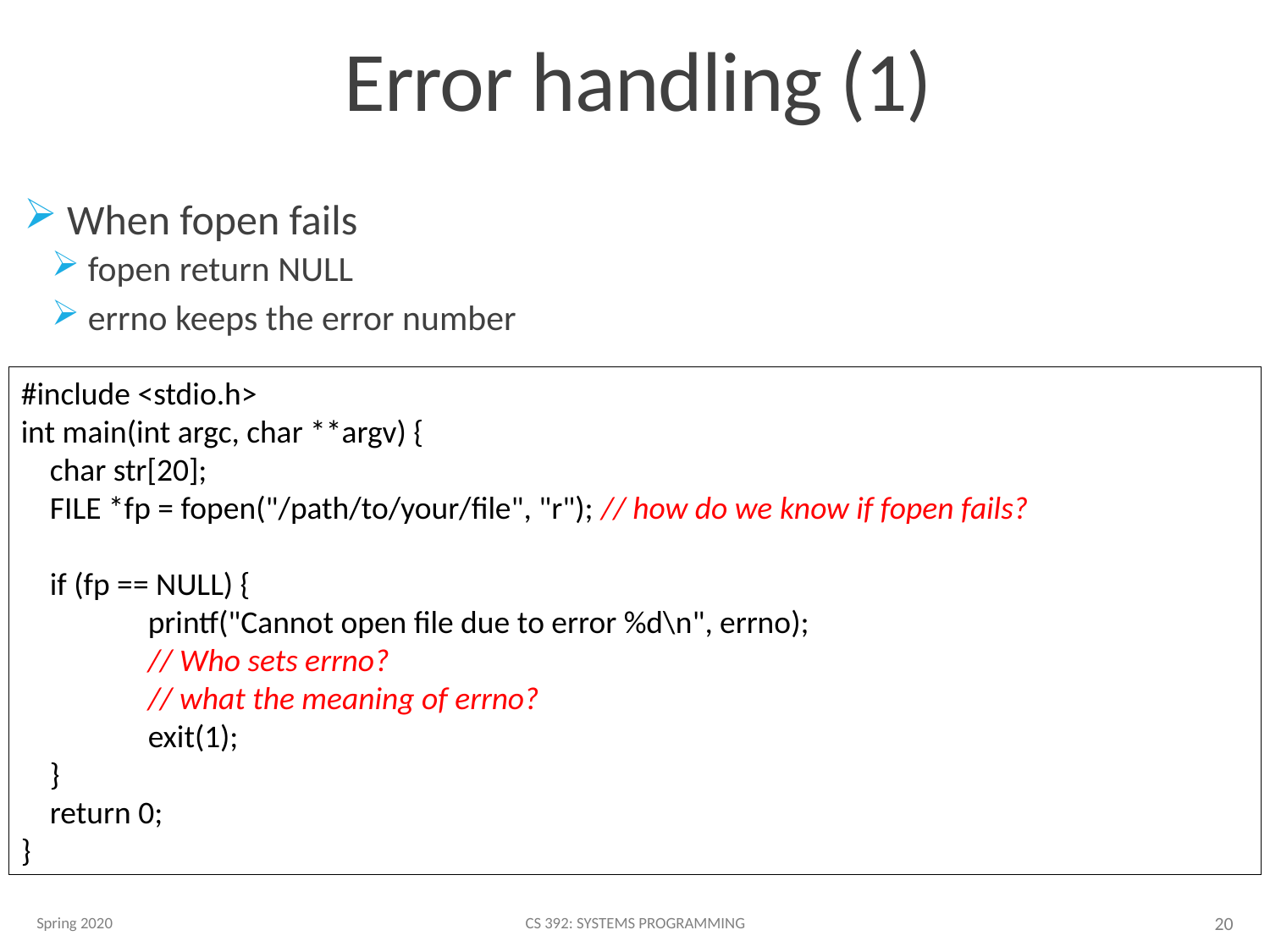

# Error handling (1)
 When fopen fails
 fopen return NULL
 errno keeps the error number
#include <stdio.h>
int main(int argc, char **argv) {
    char str[20];
    FILE *fp = fopen("/path/to/your/file", "r"); // how do we know if fopen fails?

    if (fp == NULL) {
	printf("Cannot open file due to error %d\n", errno);
	// Who sets errno?
	// what the meaning of errno?
	exit(1);
    }
    return 0;
}
Spring 2020
CS 392: Systems Programming
20